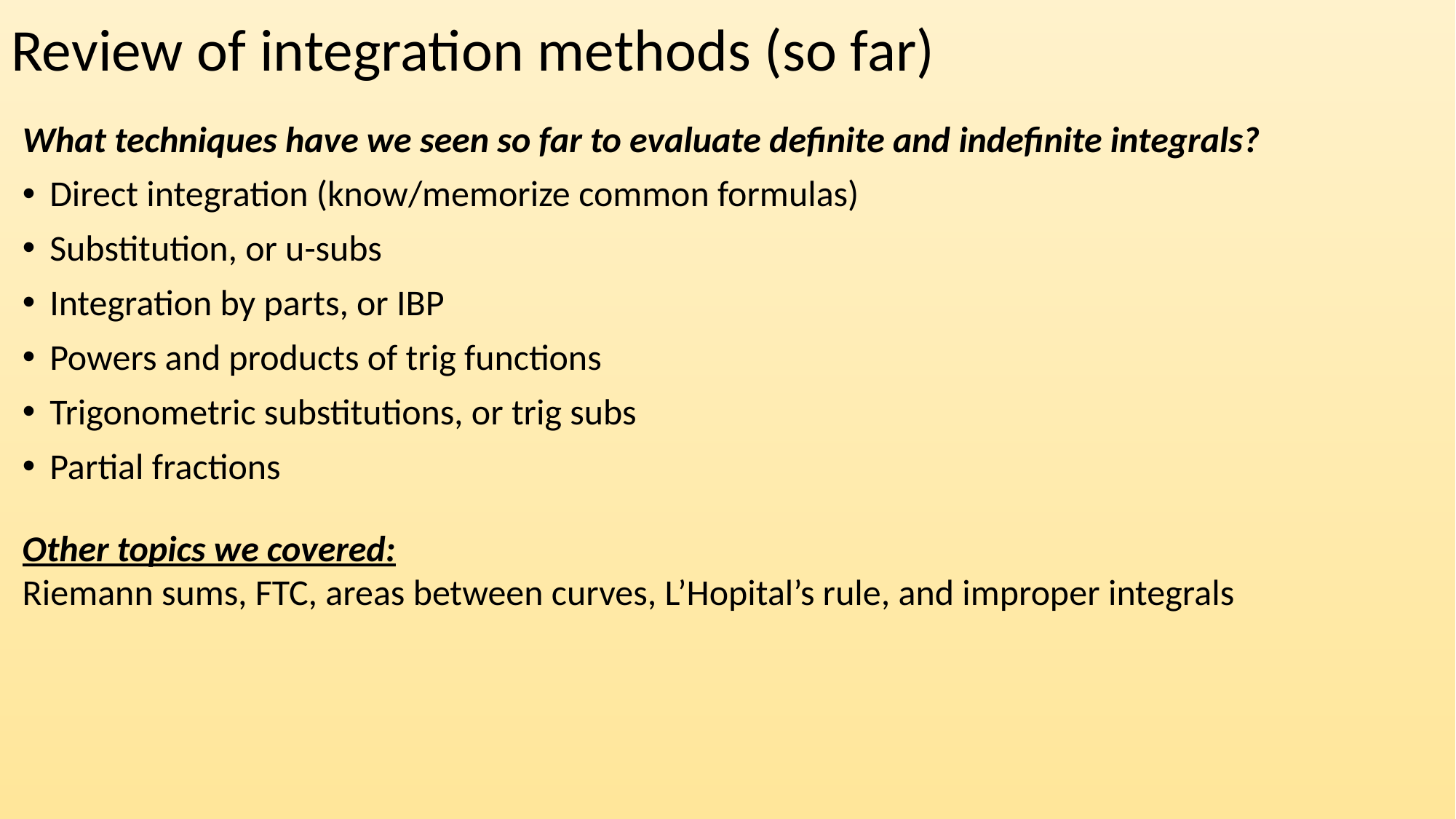

# Review of integration methods (so far)
What techniques have we seen so far to evaluate definite and indefinite integrals?
Direct integration (know/memorize common formulas)
Substitution, or u-subs
Integration by parts, or IBP
Powers and products of trig functions
Trigonometric substitutions, or trig subs
Partial fractions

Other topics we covered:
Riemann sums, FTC, areas between curves, L’Hopital’s rule, and improper integrals